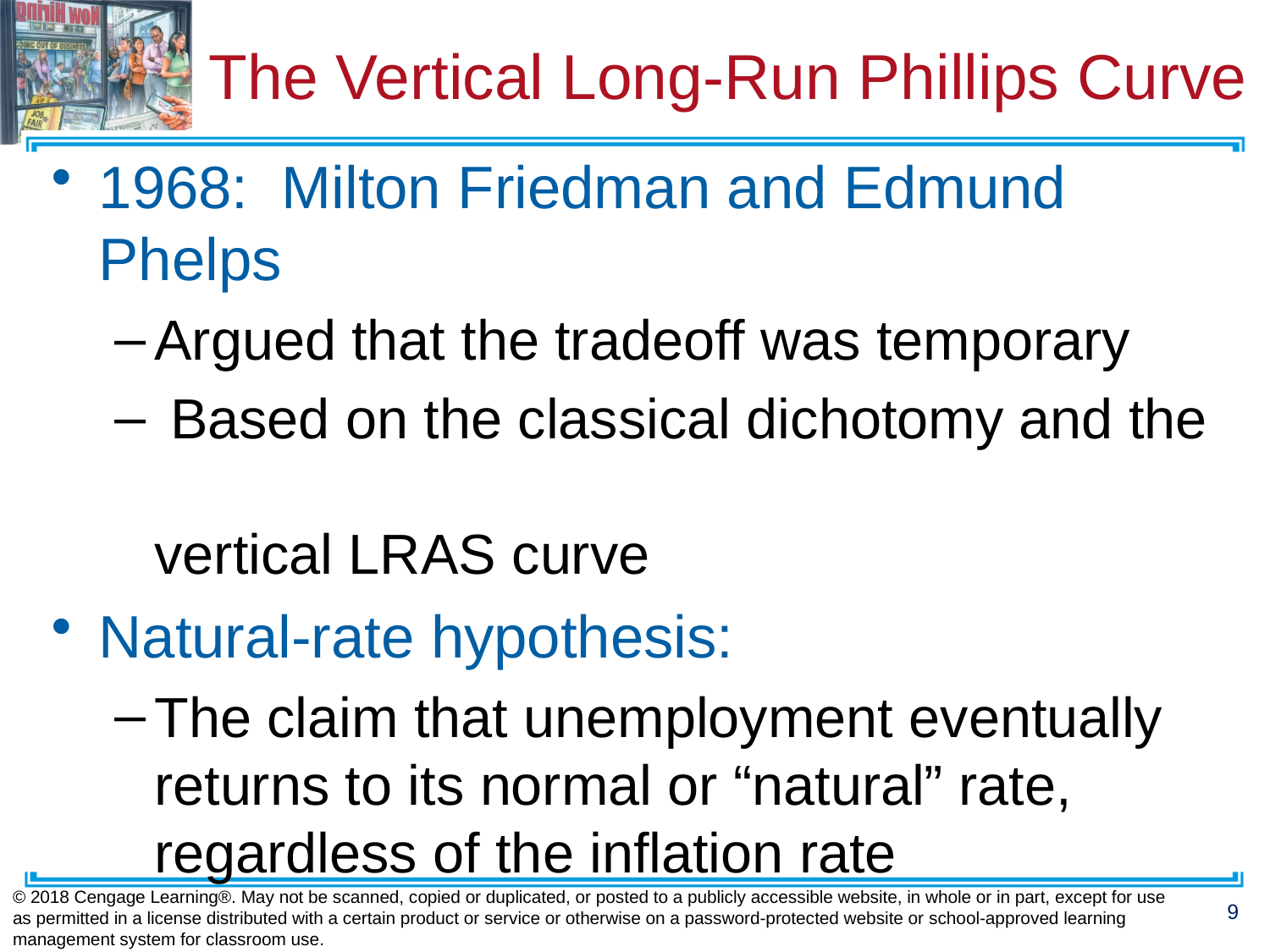

# The Vertical Long-Run Phillips Curve
1968:  Milton Friedman and Edmund Phelps
Argued that the tradeoff was temporary
 Based on the classical dichotomy and the
vertical LRAS curve
Natural-rate hypothesis:
The claim that unemployment eventually returns to its normal or “natural” rate, regardless of the inflation rate
© 2018 Cengage Learning®. May not be scanned, copied or duplicated, or posted to a publicly accessible website, in whole or in part, except for use as permitted in a license distributed with a certain product or service or otherwise on a password-protected website or school-approved learning management system for classroom use.
9